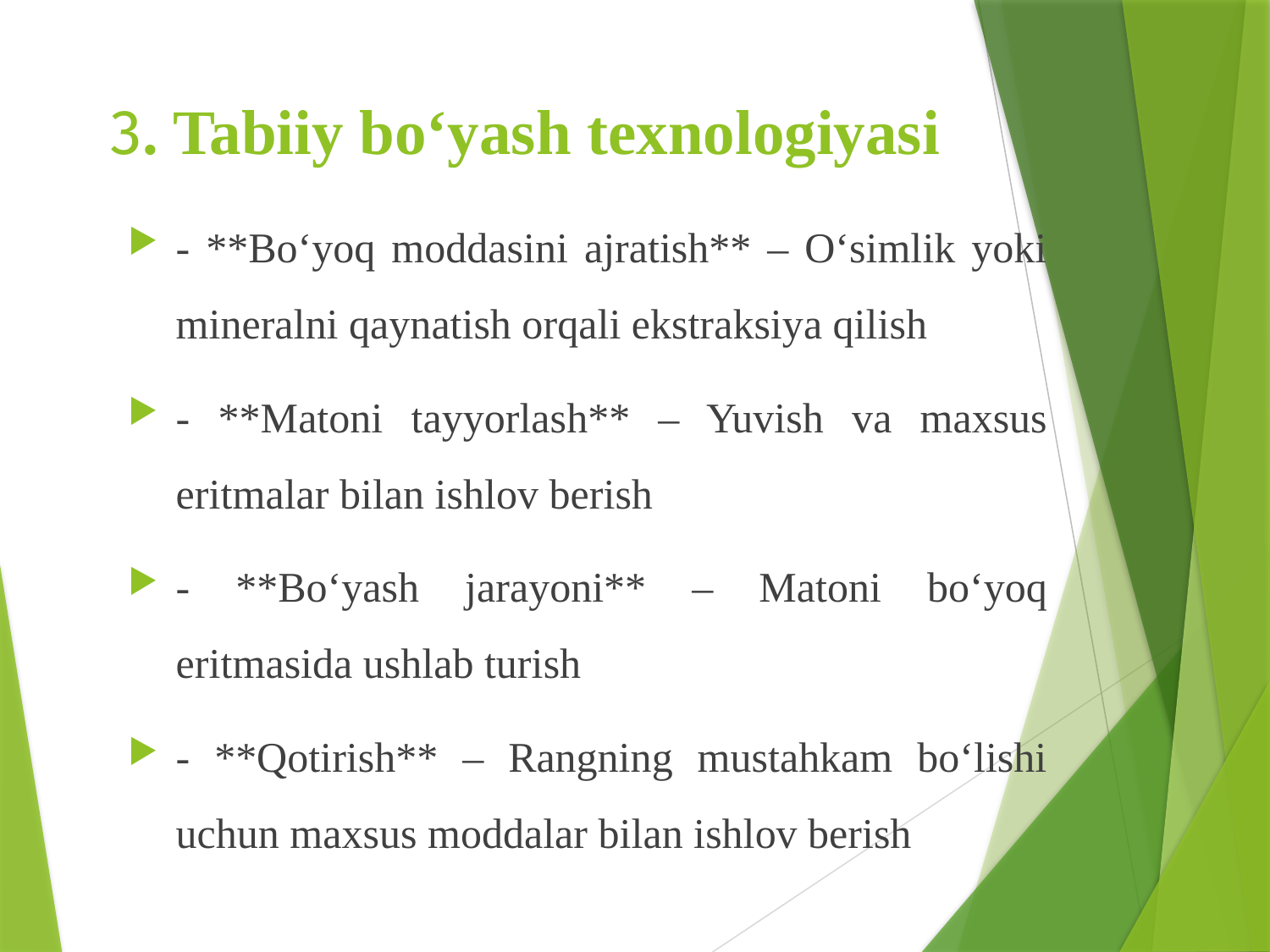

# 3. Tabiiy bo‘yash texnologiyasi
- **Bo‘yoq moddasini ajratish** – O‘simlik yoki mineralni qaynatish orqali ekstraksiya qilish
- **Matoni tayyorlash** – Yuvish va maxsus eritmalar bilan ishlov berish
- **Bo‘yash jarayoni** – Matoni bo‘yoq eritmasida ushlab turish
- **Qotirish** – Rangning mustahkam bo‘lishi uchun maxsus moddalar bilan ishlov berish